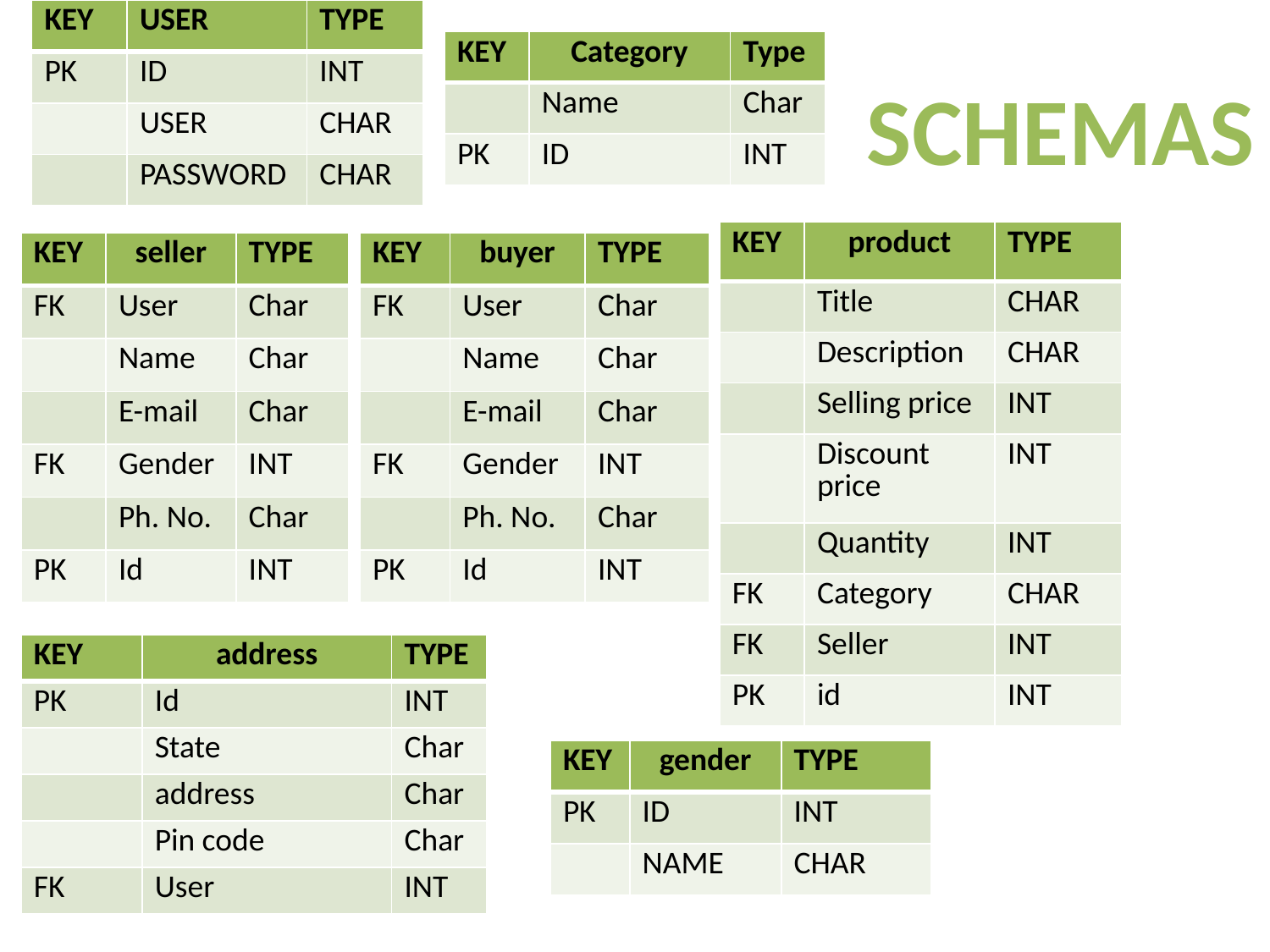

| KEY | USER | TYPE |
| --- | --- | --- |
| PK | ID | INT |
|  | USER | CHAR |
|  | PASSWORD | CHAR |
| KEY | Category | Type |
| --- | --- | --- |
|  | Name | Char |
| PK | ID | INT |
SCHEMAS
| KEY | product | TYPE |
| --- | --- | --- |
|  | Title | CHAR |
|  | Description | CHAR |
|  | Selling price | INT |
|  | Discount price | INT |
|  | Quantity | INT |
| FK | Category | CHAR |
| FK | Seller | INT |
| PK | id | INT |
| KEY | seller | TYPE |
| --- | --- | --- |
| FK | User | Char |
|  | Name | Char |
|  | E-mail | Char |
| FK | Gender | INT |
|  | Ph. No. | Char |
| PK | Id | INT |
| KEY | buyer | TYPE |
| --- | --- | --- |
| FK | User | Char |
|  | Name | Char |
|  | E-mail | Char |
| FK | Gender | INT |
|  | Ph. No. | Char |
| PK | Id | INT |
| KEY | address | TYPE |
| --- | --- | --- |
| PK | Id | INT |
|  | State | Char |
|  | address | Char |
|  | Pin code | Char |
| FK | User | INT |
| KEY | gender | TYPE |
| --- | --- | --- |
| PK | ID | INT |
|  | NAME | CHAR |